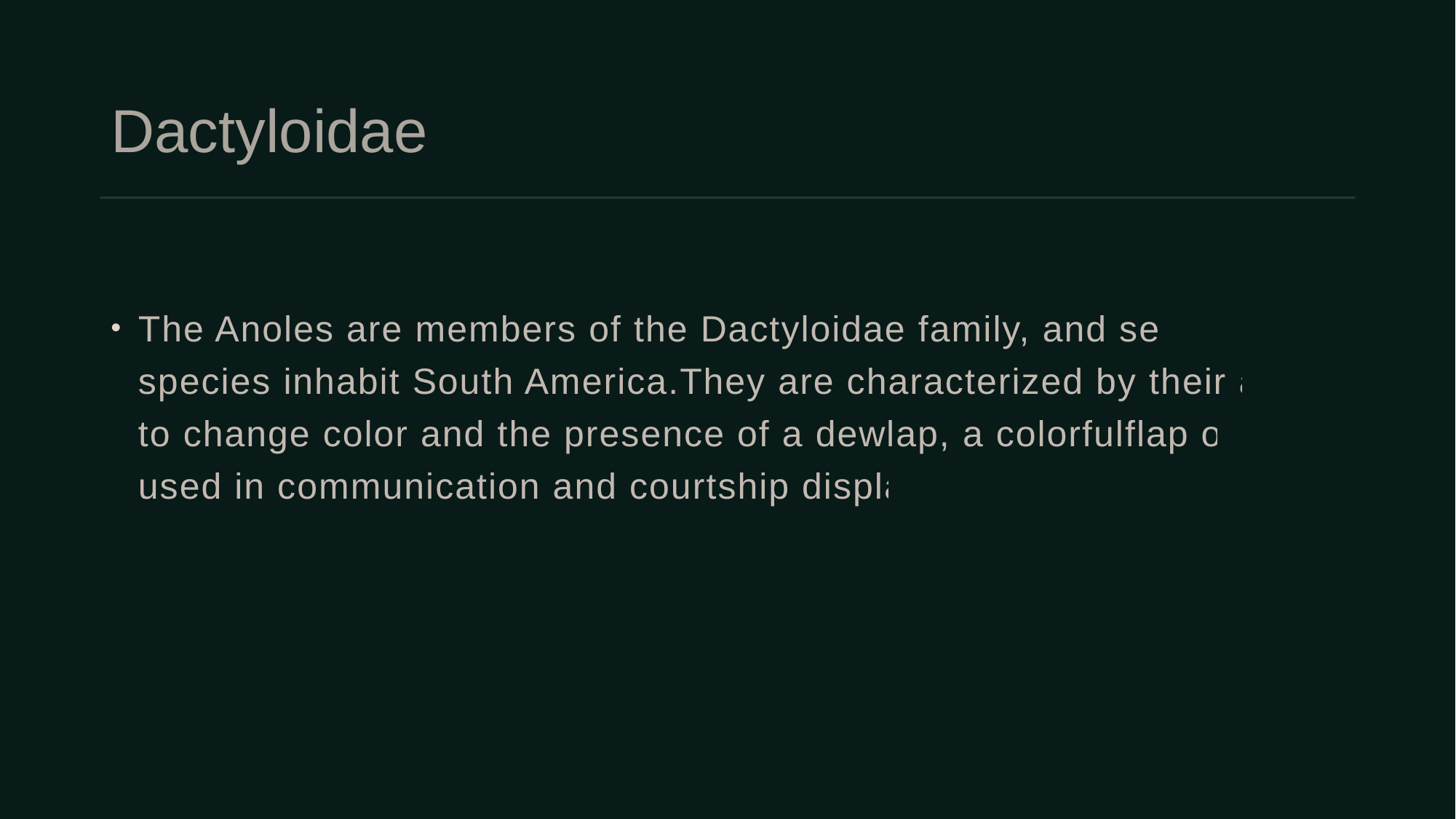

# Dactyloidae
The Anoles are members of the Dactyloidae family, and several species inhabit South America.They are characterized by their ability to change color and the presence of a dewlap, a colorfulflap of skin used in communication and courtship displays.